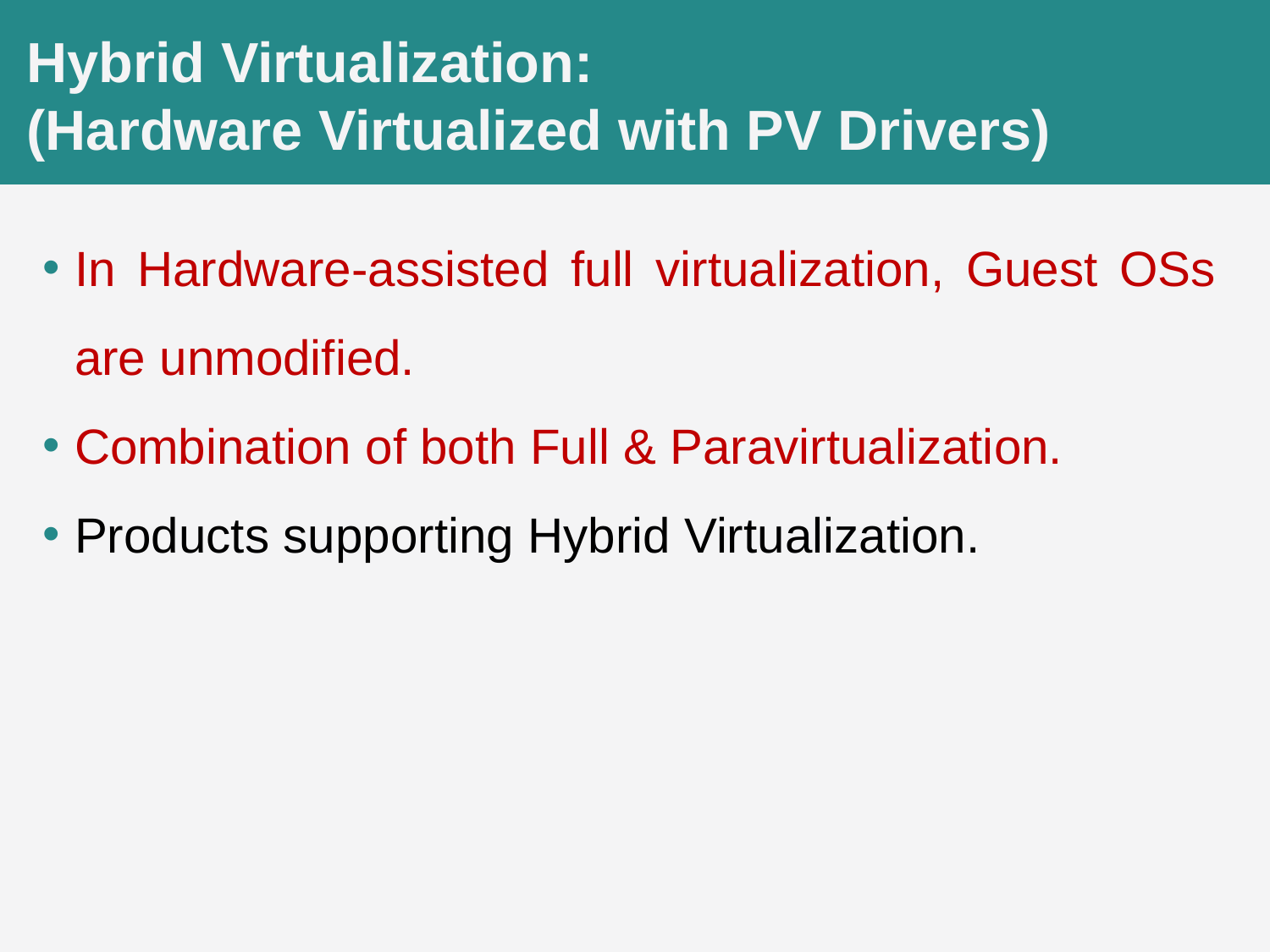

# Hybrid Virtualization: (Hardware Virtualized with PV Drivers)
In Hardware-assisted full virtualization, Guest OSs are unmodified.
Combination of both Full & Paravirtualization.
Products supporting Hybrid Virtualization.